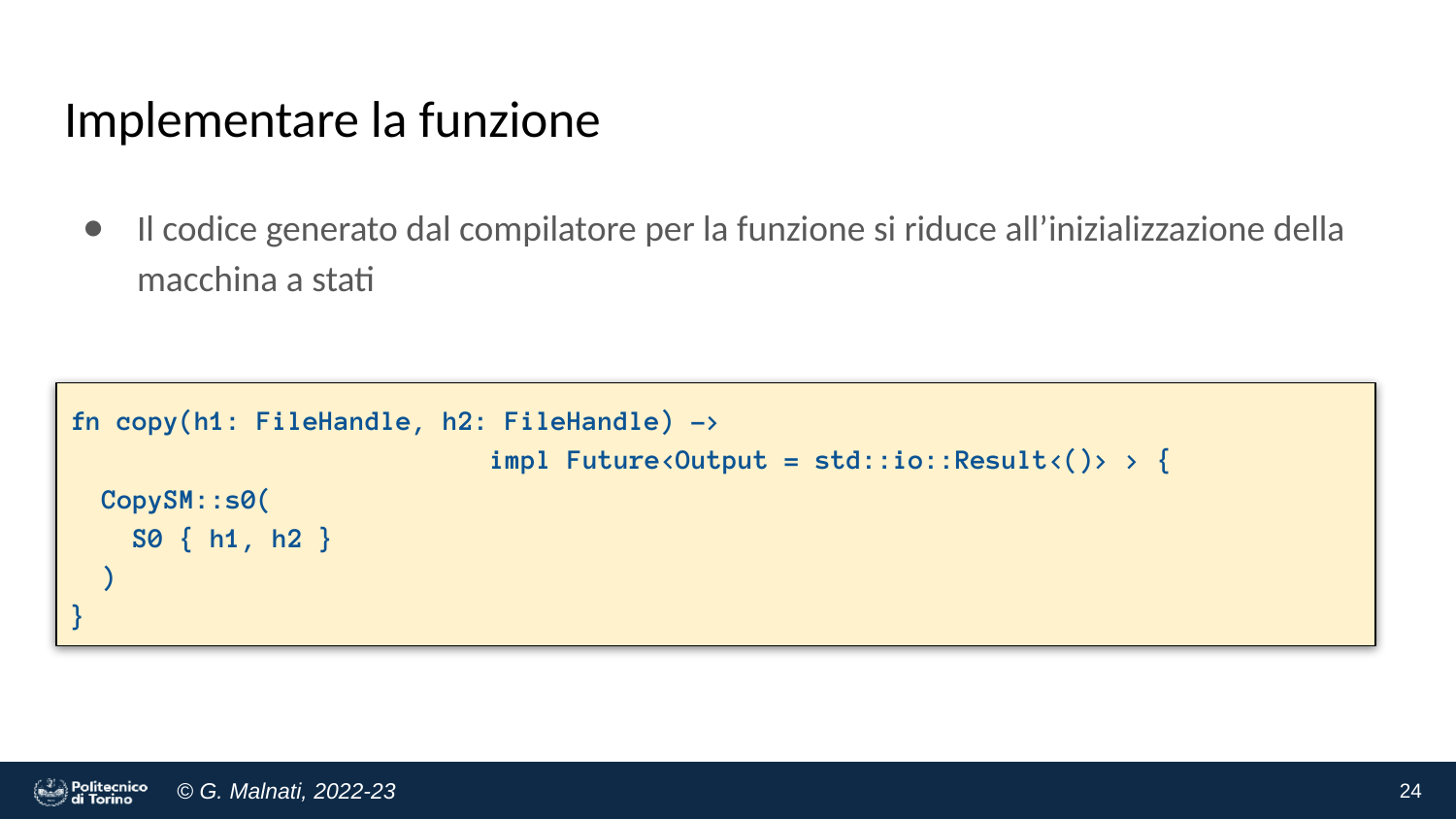

# Implementare la funzione
Il codice generato dal compilatore per la funzione si riduce all’inizializzazione della macchina a stati
fn copy(h1: FileHandle, h2: FileHandle) ->
                           impl Future<Output = std::io::Result<()> > {
  CopySM::s0(
    S0 { h1, h2 }
  )
}
24